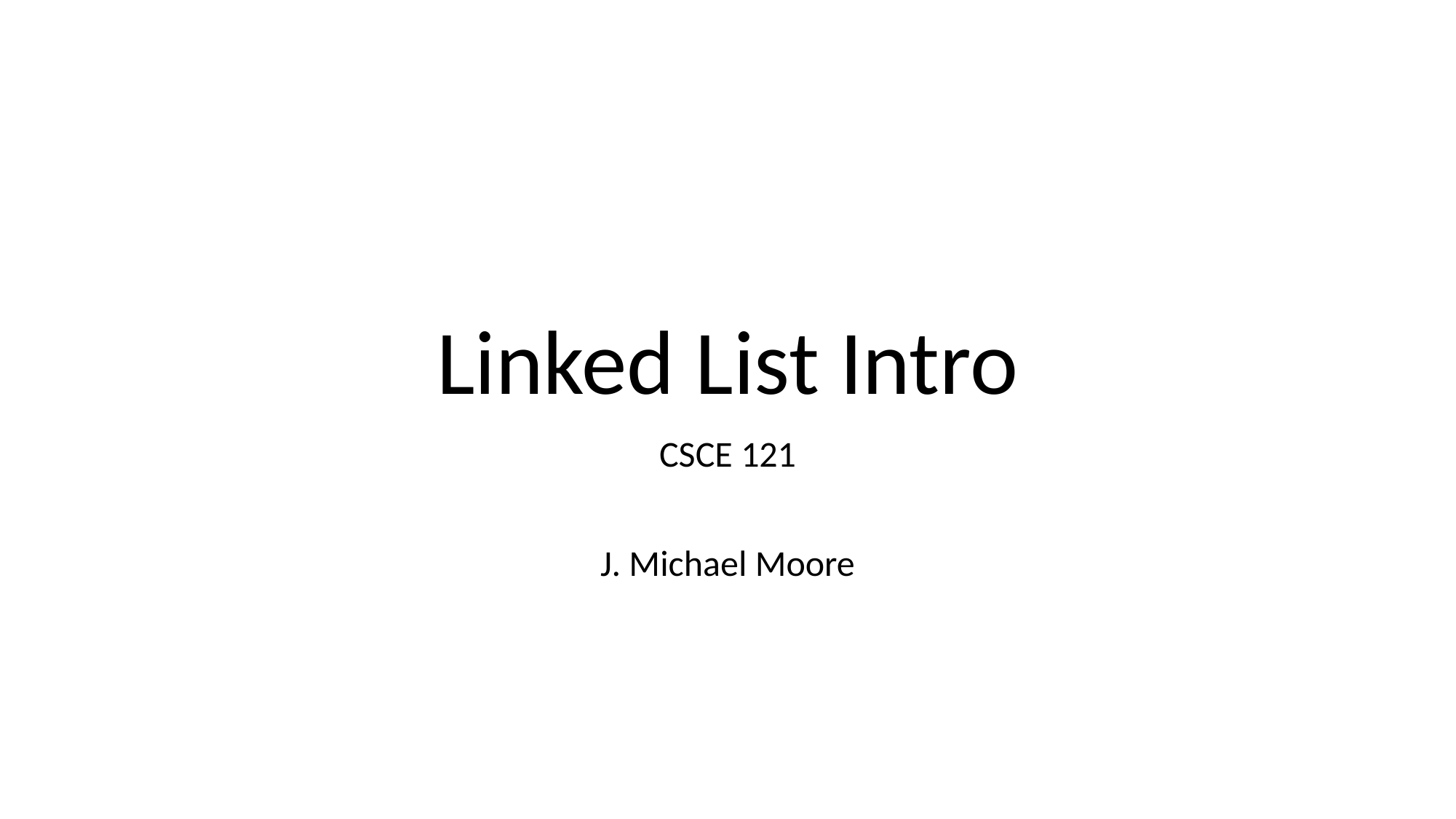

# Linked List Intro
CSCE 121

J. Michael Moore